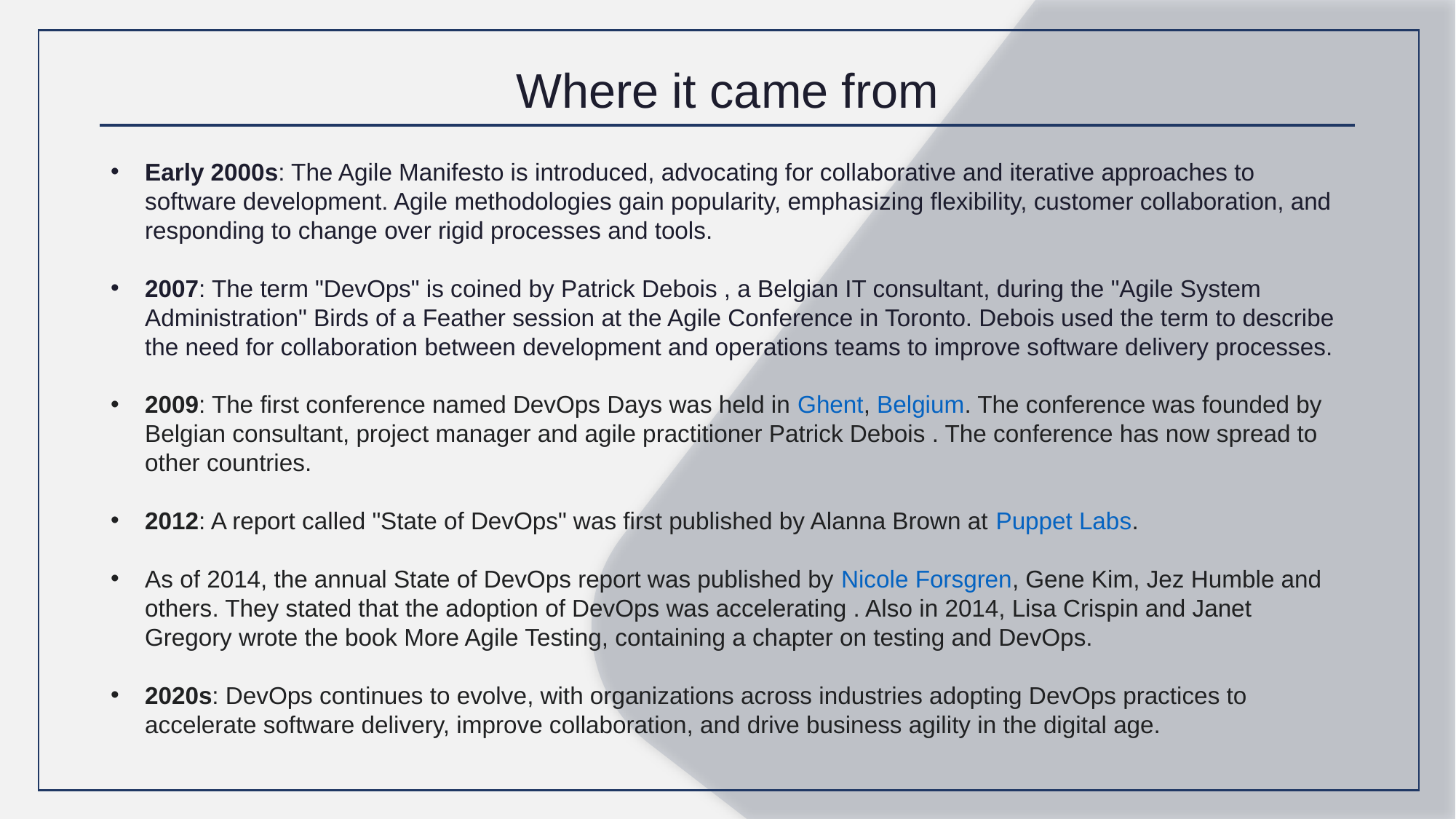

# Where it came from

Early 2000s: The Agile Manifesto is introduced, advocating for collaborative and iterative approaches to software development. Agile methodologies gain popularity, emphasizing flexibility, customer collaboration, and responding to change over rigid processes and tools.

2007: The term "DevOps" is coined by Patrick Debois , a Belgian IT consultant, during the "Agile System Administration" Birds of a Feather session at the Agile Conference in Toronto. Debois used the term to describe the need for collaboration between development and operations teams to improve software delivery processes.

2009: The first conference named DevOps Days was held in Ghent, Belgium. The conference was founded by Belgian consultant, project manager and agile practitioner Patrick Debois . The conference has now spread to other countries.

2012: A report called "State of DevOps" was first published by Alanna Brown at Puppet Labs.

As of 2014, the annual State of DevOps report was published by Nicole Forsgren, Gene Kim, Jez Humble and others. They stated that the adoption of DevOps was accelerating . Also in 2014, Lisa Crispin and Janet Gregory wrote the book More Agile Testing, containing a chapter on testing and DevOps.

2020s: DevOps continues to evolve, with organizations across industries adopting DevOps practices to accelerate software delivery, improve collaboration, and drive business agility in the digital age.